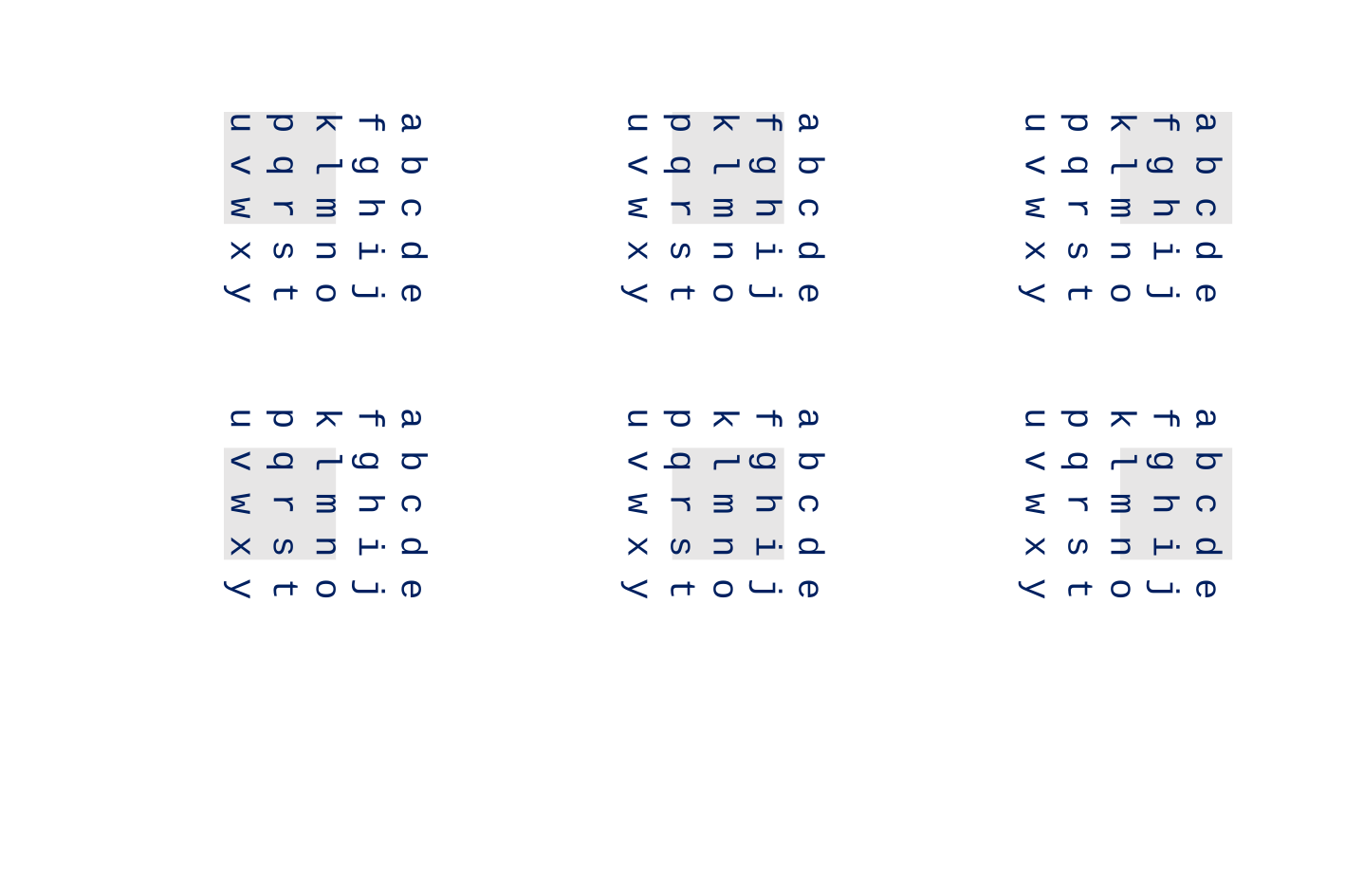

a b c d e
f g h i j
k l m n o
p q r s t
u v w x y
a b c d e
f g h i j
k l m n o
p q r s t
u v w x y
a b c d e
f g h i j
k l m n o
p q r s t
u v w x y
a b c d e
f g h i j
k l m n o
p q r s t
u v w x y
a b c d e
f g h i j
k l m n o
p q r s t
u v w x y
a b c d e
f g h i j
k l m n o
p q r s t
u v w x y